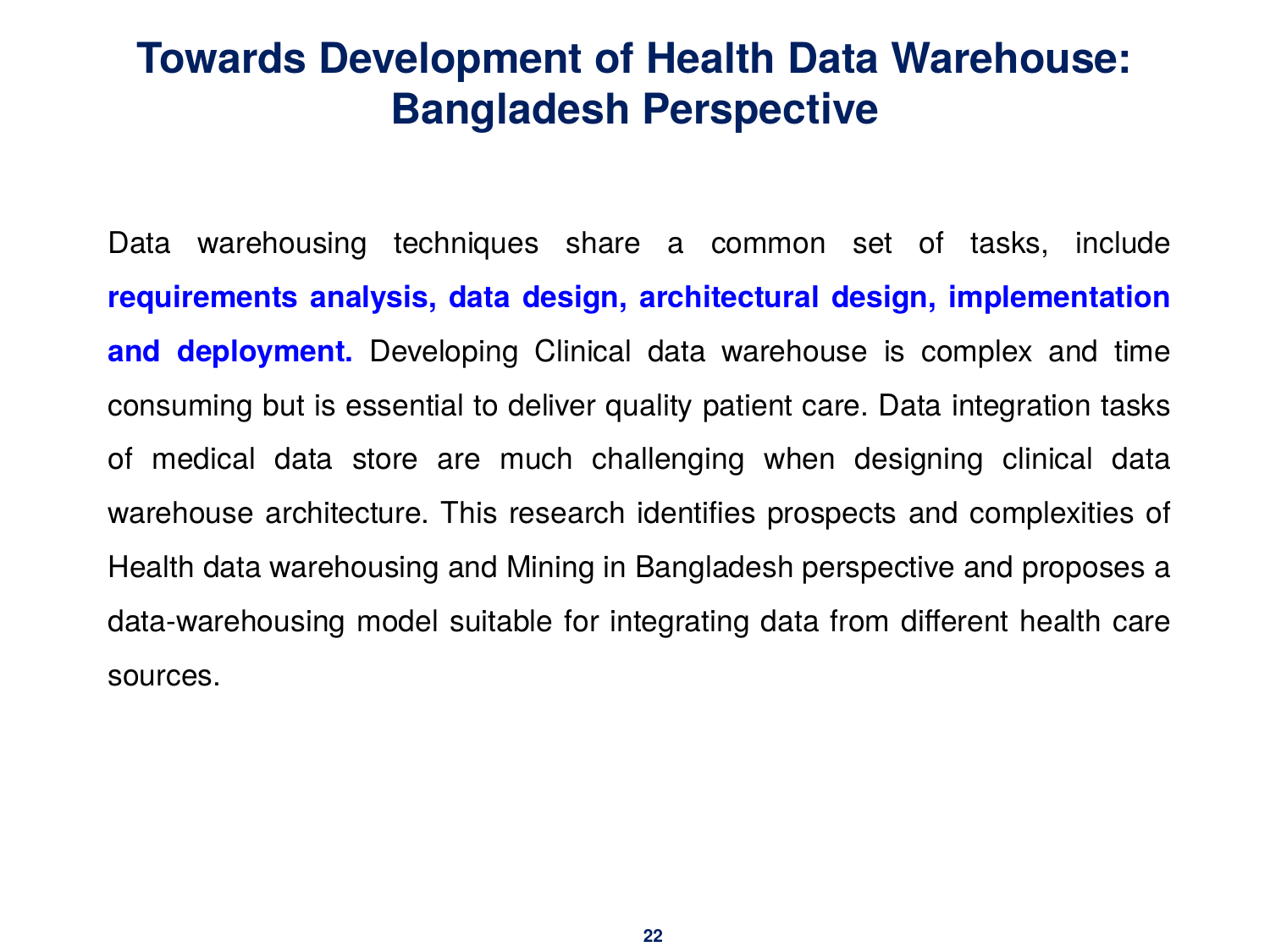

# Towards Development of Health Data Warehouse: Bangladesh Perspective

Data warehousing techniques share a common set of tasks, include requirements analysis, data design, architectural design, implementation and deployment. Developing Clinical data warehouse is complex and time consuming but is essential to deliver quality patient care. Data integration tasks of medical data store are much challenging when designing clinical data warehouse architecture. This research identifies prospects and complexities of Health data warehousing and Mining in Bangladesh perspective and proposes a data-warehousing model suitable for integrating data from different health care sources.